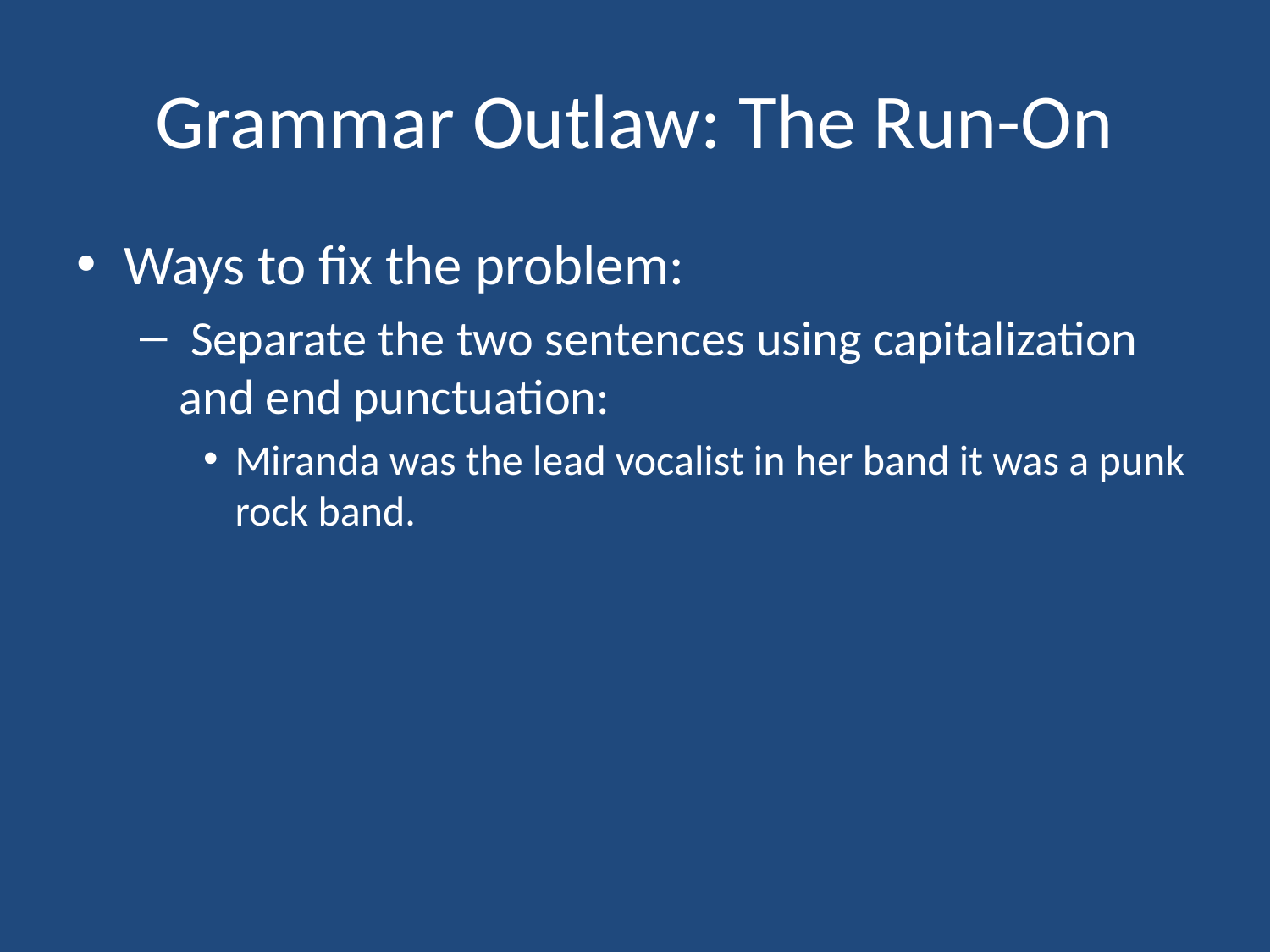

# Grammar Outlaw: The Run-On
Ways to fix the problem:
 Separate the two sentences using capitalization and end punctuation:
Miranda was the lead vocalist in her band it was a punk rock band.